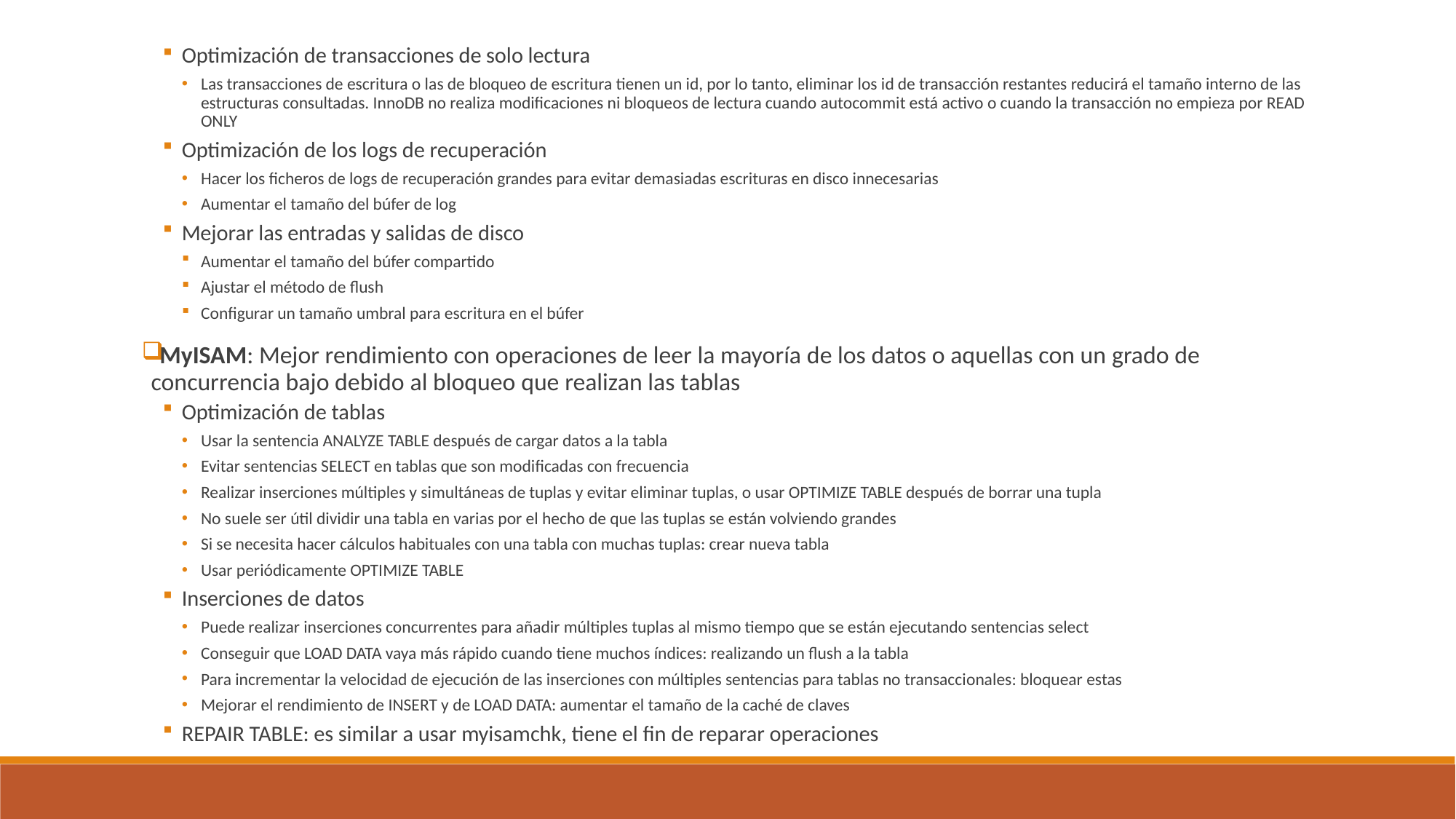

Optimización de transacciones de solo lectura
Las transacciones de escritura o las de bloqueo de escritura tienen un id, por lo tanto, eliminar los id de transacción restantes reducirá el tamaño interno de las estructuras consultadas. InnoDB no realiza modificaciones ni bloqueos de lectura cuando autocommit está activo o cuando la transacción no empieza por READ ONLY
Optimización de los logs de recuperación
Hacer los ficheros de logs de recuperación grandes para evitar demasiadas escrituras en disco innecesarias
Aumentar el tamaño del búfer de log
Mejorar las entradas y salidas de disco
Aumentar el tamaño del búfer compartido
Ajustar el método de flush
Configurar un tamaño umbral para escritura en el búfer
MyISAM: Mejor rendimiento con operaciones de leer la mayoría de los datos o aquellas con un grado de concurrencia bajo debido al bloqueo que realizan las tablas
Optimización de tablas
Usar la sentencia ANALYZE TABLE después de cargar datos a la tabla
Evitar sentencias SELECT en tablas que son modificadas con frecuencia
Realizar inserciones múltiples y simultáneas de tuplas y evitar eliminar tuplas, o usar OPTIMIZE TABLE después de borrar una tupla
No suele ser útil dividir una tabla en varias por el hecho de que las tuplas se están volviendo grandes
Si se necesita hacer cálculos habituales con una tabla con muchas tuplas: crear nueva tabla
Usar periódicamente OPTIMIZE TABLE
Inserciones de datos
Puede realizar inserciones concurrentes para añadir múltiples tuplas al mismo tiempo que se están ejecutando sentencias select
Conseguir que LOAD DATA vaya más rápido cuando tiene muchos índices: realizando un flush a la tabla
Para incrementar la velocidad de ejecución de las inserciones con múltiples sentencias para tablas no transaccionales: bloquear estas
Mejorar el rendimiento de INSERT y de LOAD DATA: aumentar el tamaño de la caché de claves
REPAIR TABLE: es similar a usar myisamchk, tiene el fin de reparar operaciones